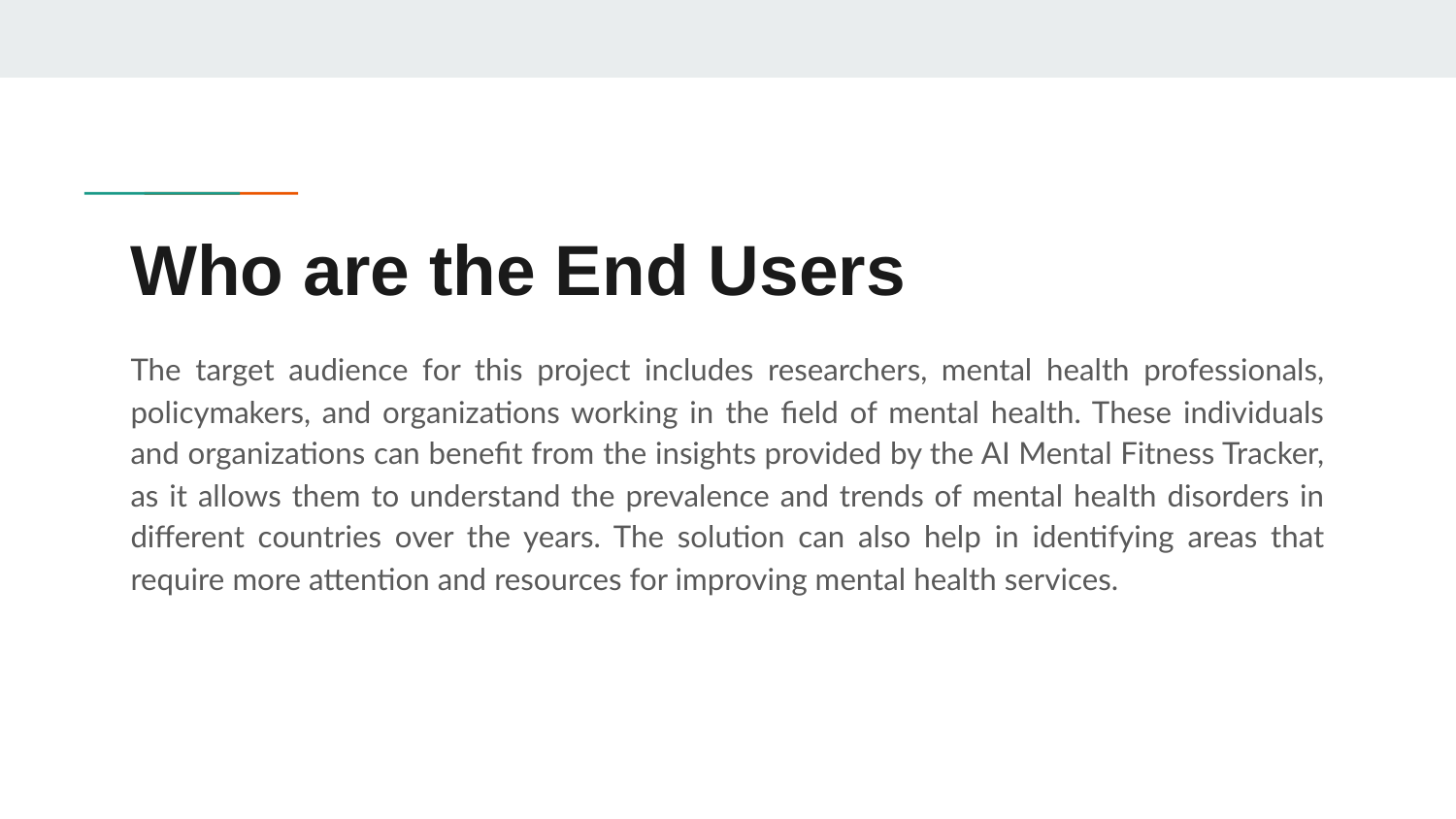

# Who are the End Users
The target audience for this project includes researchers, mental health professionals, policymakers, and organizations working in the field of mental health. These individuals and organizations can benefit from the insights provided by the AI Mental Fitness Tracker, as it allows them to understand the prevalence and trends of mental health disorders in different countries over the years. The solution can also help in identifying areas that require more attention and resources for improving mental health services.